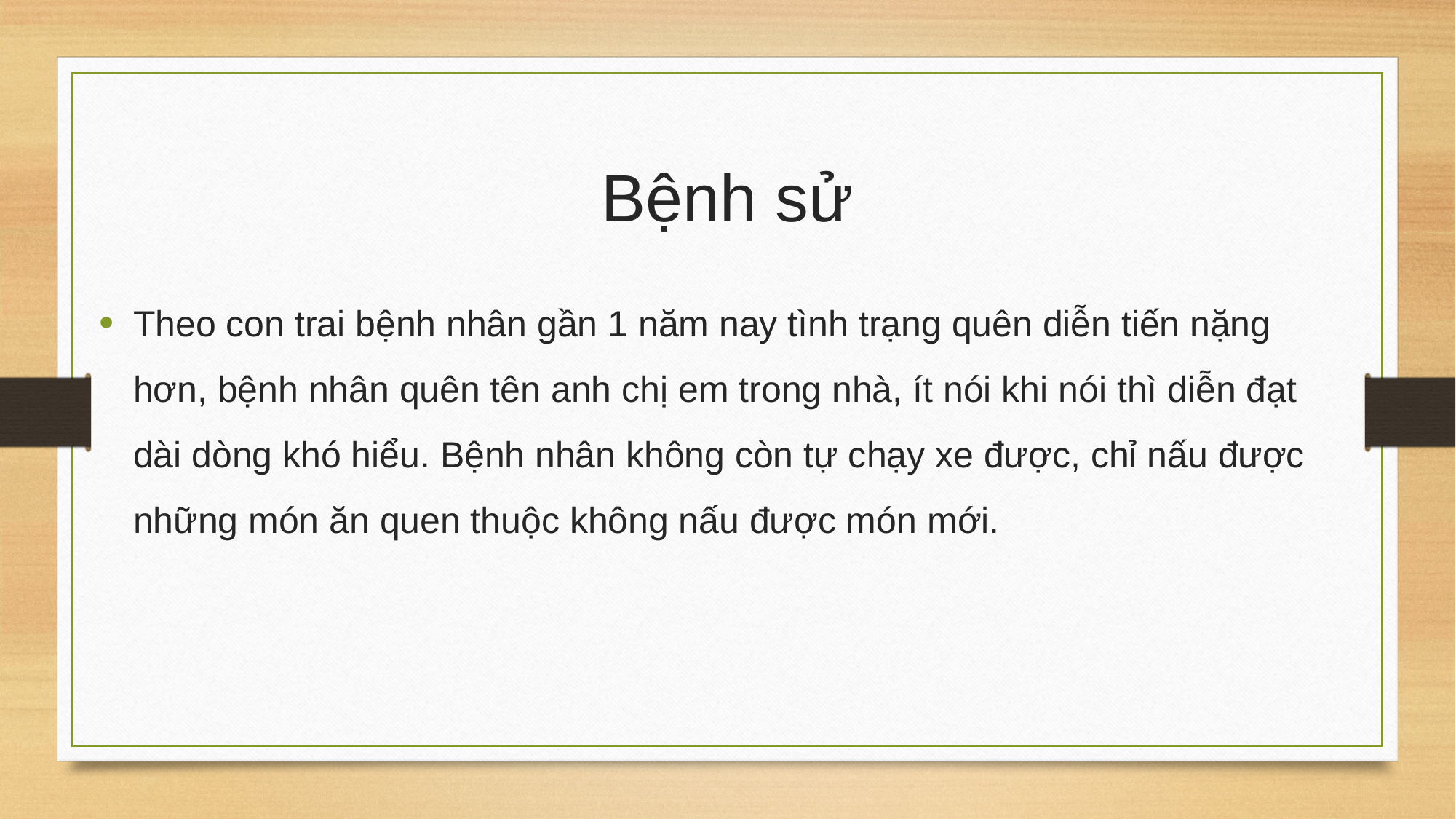

# Bệnh sử
Theo con trai bệnh nhân gần 1 năm nay tình trạng quên diễn tiến nặng hơn, bệnh nhân quên tên anh chị em trong nhà, ít nói khi nói thì diễn đạt dài dòng khó hiểu. Bệnh nhân không còn tự chạy xe được, chỉ nấu được những món ăn quen thuộc không nấu được món mới.